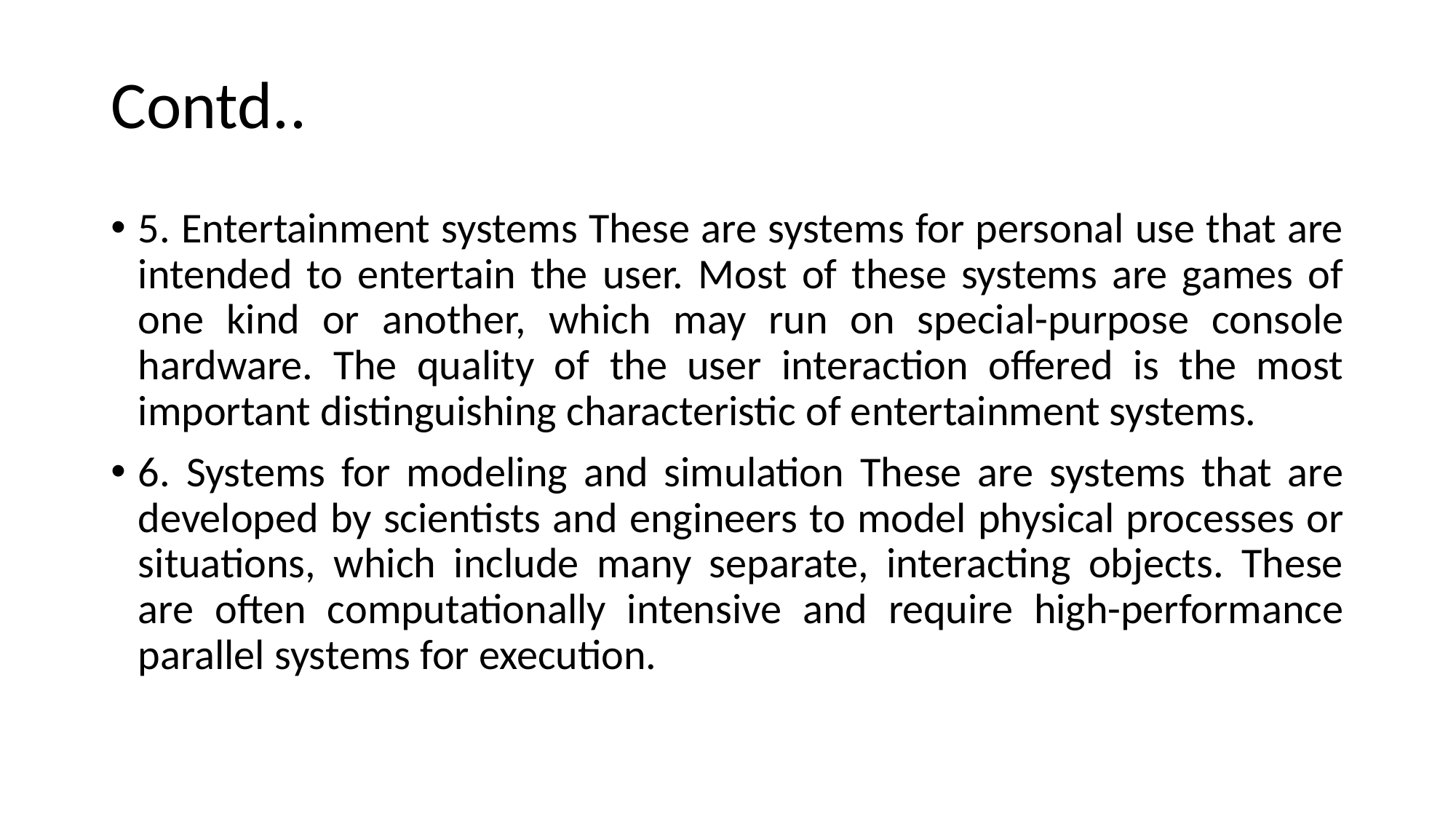

# Contd..
5. Entertainment systems These are systems for personal use that are intended to entertain the user. Most of these systems are games of one kind or another, which may run on special-purpose console hardware. The quality of the user interaction offered is the most important distinguishing characteristic of entertainment systems.
6. Systems for modeling and simulation These are systems that are developed by scientists and engineers to model physical processes or situations, which include many separate, interacting objects. These are often computationally intensive and require high-performance parallel systems for execution.